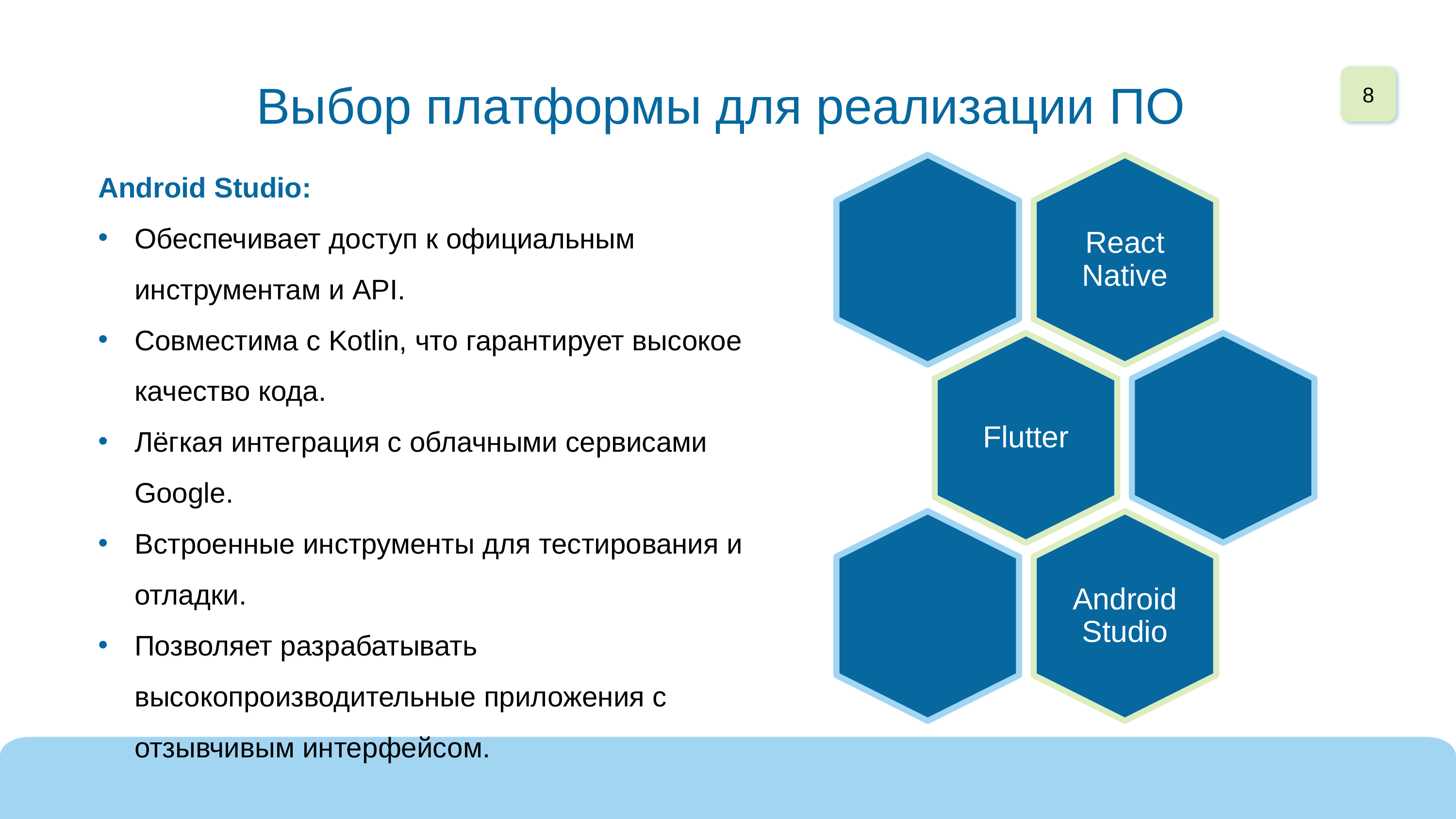

Выбор платформы для реализации ПО

8
Android Studio:
Обеспечивает доступ к официальным инструментам и API.
Совместима с Kotlin, что гарантирует высокое качество кода.
Лёгкая интеграция с облачными сервисами Google.
Встроенные инструменты для тестирования и отладки.
Позволяет разрабатывать высокопроизводительные приложения с отзывчивым интерфейсом.
React Native

Flutter

Android Studio